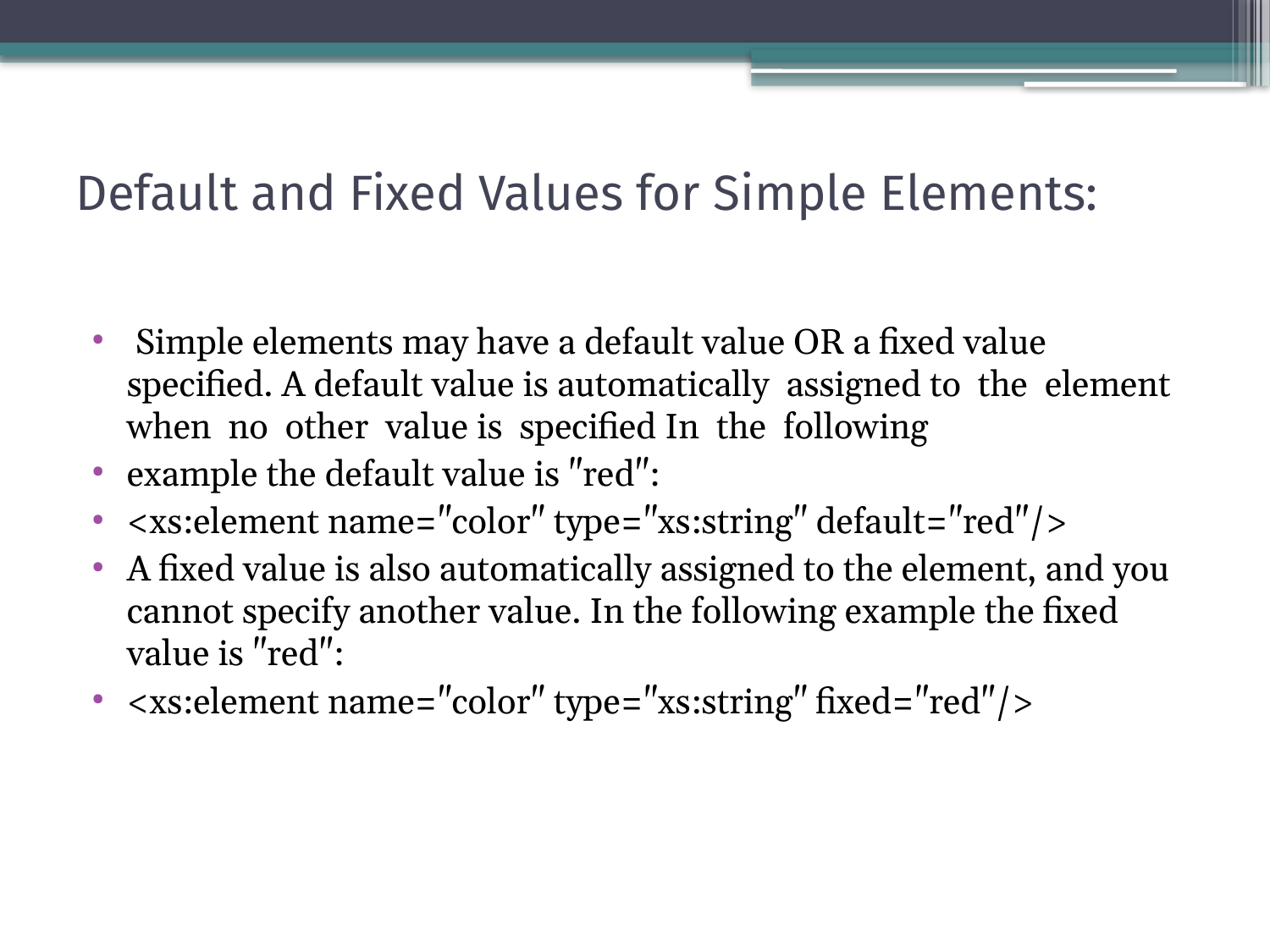

# Default and Fixed Values for Simple Elements:
 Simple elements may have a default value OR a fixed value specified. A default value is automatically  assigned to  the  element  when  no  other  value is  specified In  the  following
example the default value is "red":
<xs:element name="color" type="xs:string" default="red"/>
A fixed value is also automatically assigned to the element, and you cannot specify another value. In the following example the fixed value is "red":
<xs:element name="color" type="xs:string" fixed="red"/>